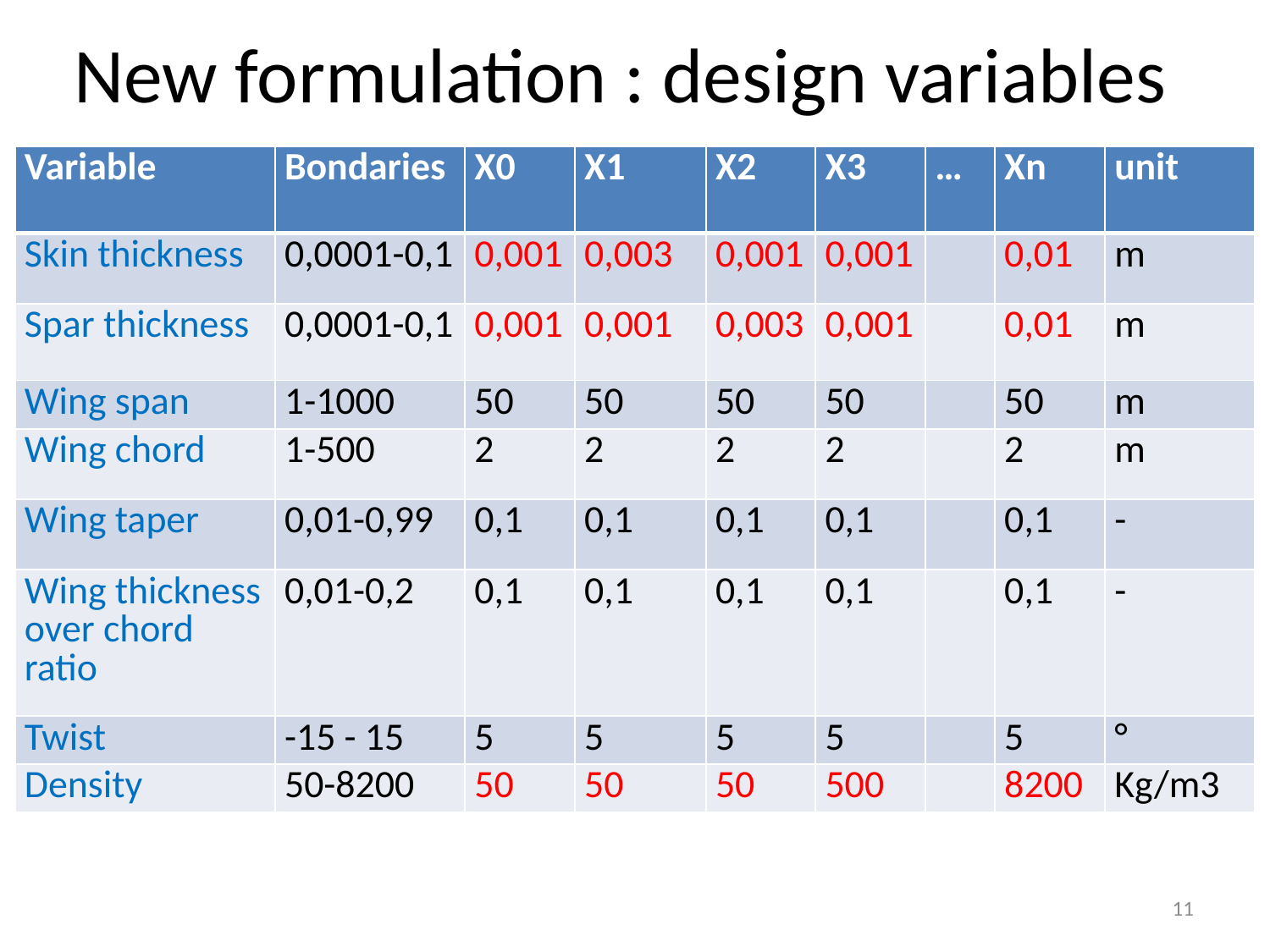

New formulation : design variables
| Variable | Bondaries | X0 | X1 | X2 | X3 | … | Xn | unit |
| --- | --- | --- | --- | --- | --- | --- | --- | --- |
| Skin thickness | 0,0001-0,1 | 0,001 | 0,003 | 0,001 | 0,001 |  | 0,01 | m |
| Spar thickness | 0,0001-0,1 | 0,001 | 0,001 | 0,003 | 0,001 |  | 0,01 | m |
| Wing span | 1-1000 | 50 | 50 | 50 | 50 |  | 50 | m |
| Wing chord | 1-500 | 2 | 2 | 2 | 2 |  | 2 | m |
| Wing taper | 0,01-0,99 | 0,1 | 0,1 | 0,1 | 0,1 |  | 0,1 | - |
| Wing thickness over chord ratio | 0,01-0,2 | 0,1 | 0,1 | 0,1 | 0,1 |  | 0,1 | - |
| Twist | -15 - 15 | 5 | 5 | 5 | 5 |  | 5 | ° |
| Density | 50-8200 | 50 | 50 | 50 | 500 |  | 8200 | Kg/m3 |
11
11